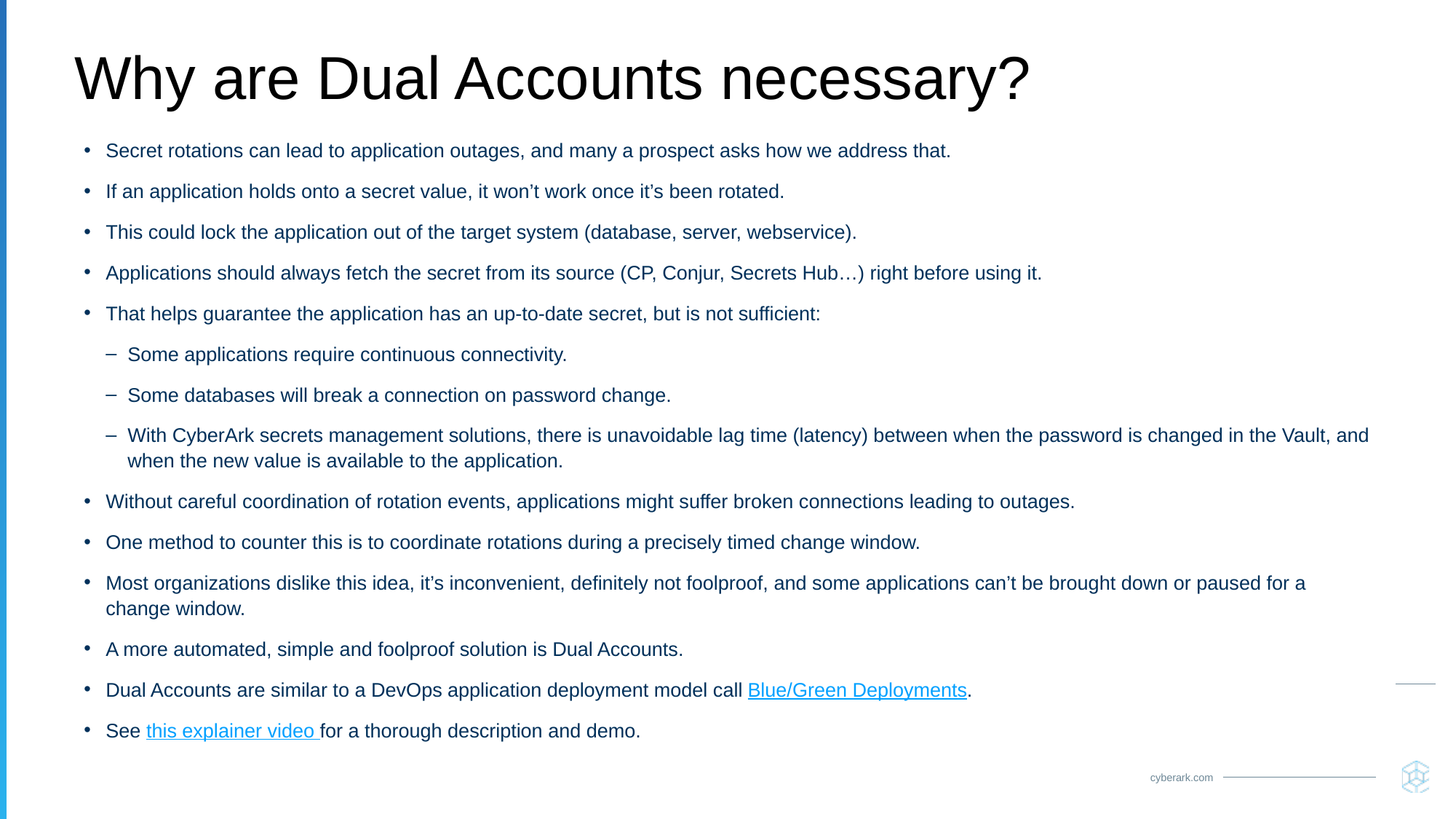

# Why are Dual Accounts necessary?
Secret rotations can lead to application outages, and many a prospect asks how we address that.
If an application holds onto a secret value, it won’t work once it’s been rotated.
This could lock the application out of the target system (database, server, webservice).
Applications should always fetch the secret from its source (CP, Conjur, Secrets Hub…) right before using it.
That helps guarantee the application has an up-to-date secret, but is not sufficient:
Some applications require continuous connectivity.
Some databases will break a connection on password change.
With CyberArk secrets management solutions, there is unavoidable lag time (latency) between when the password is changed in the Vault, and when the new value is available to the application.
Without careful coordination of rotation events, applications might suffer broken connections leading to outages.
One method to counter this is to coordinate rotations during a precisely timed change window.
Most organizations dislike this idea, it’s inconvenient, definitely not foolproof, and some applications can’t be brought down or paused for a change window.
A more automated, simple and foolproof solution is Dual Accounts.
Dual Accounts are similar to a DevOps application deployment model call Blue/Green Deployments.
See this explainer video for a thorough description and demo.